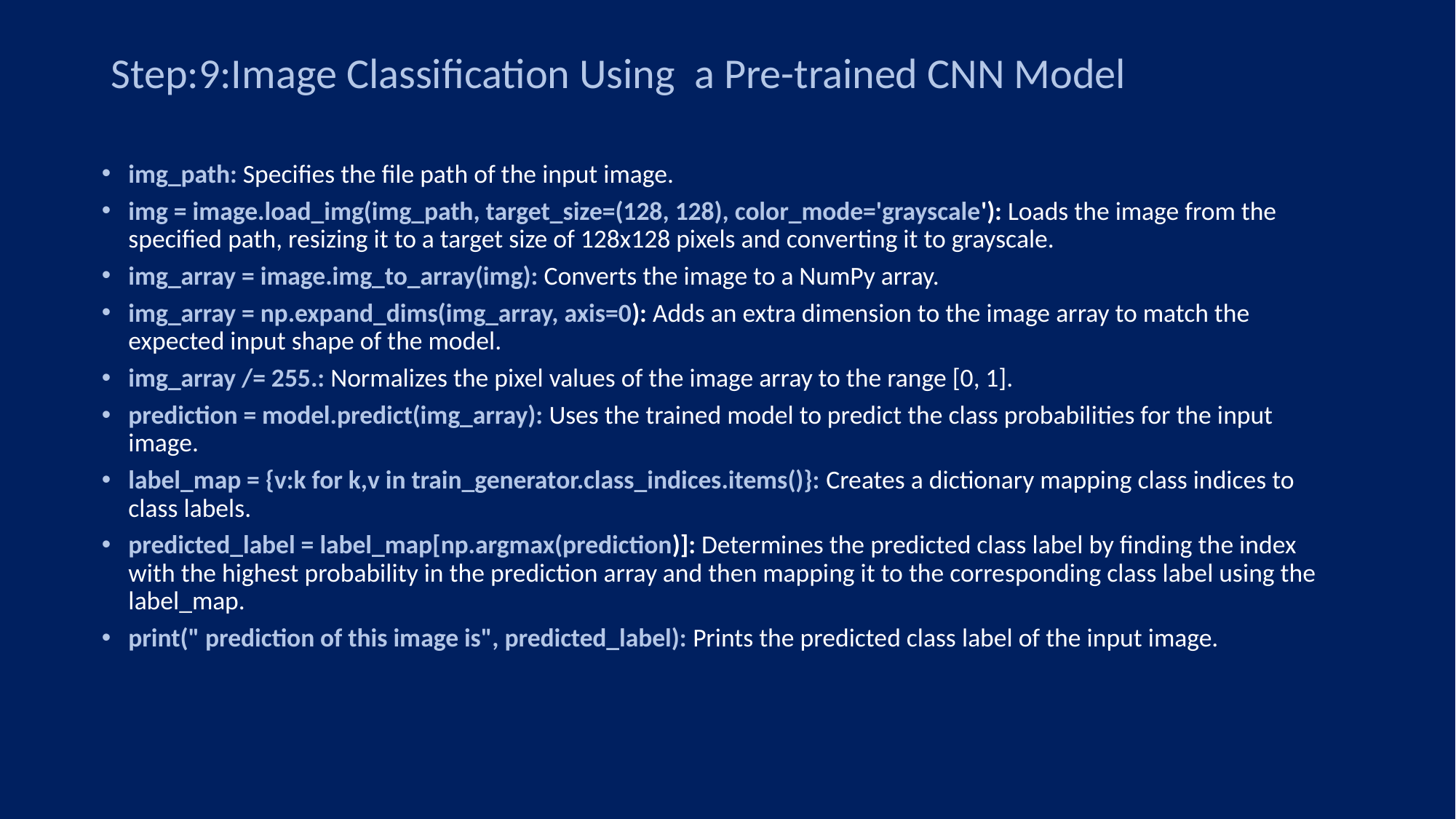

# Step:9:Image Classification Using  a Pre-trained CNN Model
img_path: Specifies the file path of the input image.
img = image.load_img(img_path, target_size=(128, 128), color_mode='grayscale'): Loads the image from the specified path, resizing it to a target size of 128x128 pixels and converting it to grayscale.
img_array = image.img_to_array(img): Converts the image to a NumPy array.
img_array = np.expand_dims(img_array, axis=0): Adds an extra dimension to the image array to match the expected input shape of the model.
img_array /= 255.: Normalizes the pixel values of the image array to the range [0, 1].
prediction = model.predict(img_array): Uses the trained model to predict the class probabilities for the input image.
label_map = {v:k for k,v in train_generator.class_indices.items()}: Creates a dictionary mapping class indices to class labels.
predicted_label = label_map[np.argmax(prediction)]: Determines the predicted class label by finding the index with the highest probability in the prediction array and then mapping it to the corresponding class label using the label_map.
print(" prediction of this image is", predicted_label): Prints the predicted class label of the input image.